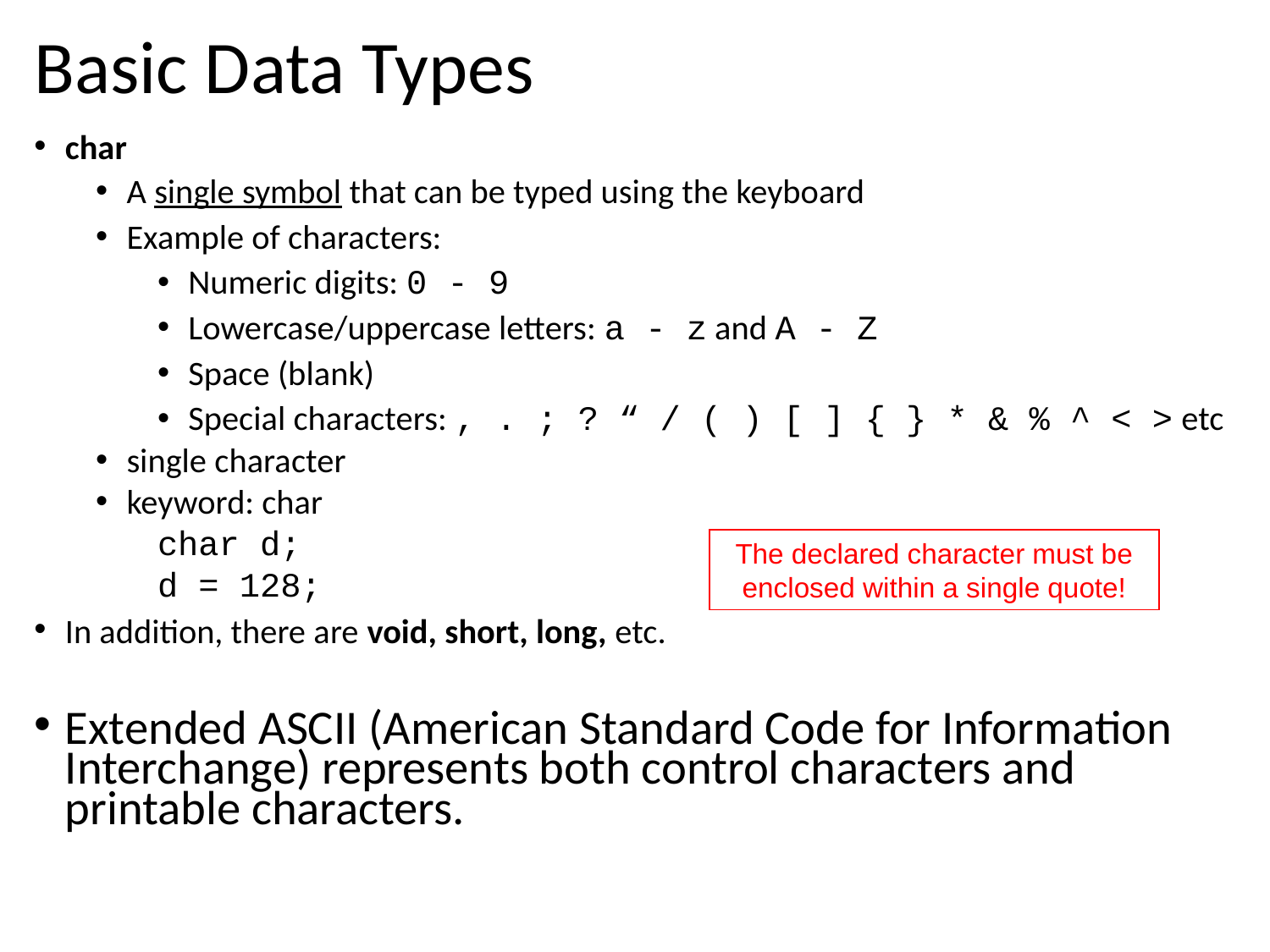

# Basic Data Types
char
A single symbol that can be typed using the keyboard
Example of characters:
Numeric digits: 0 - 9
Lowercase/uppercase letters: a - z and A - Z
Space (blank)
Special characters: , . ; ? “ / ( ) [ ] { } * & % ^ < > etc
single character
keyword: char
char d;
d = 128;
In addition, there are void, short, long, etc.

Extended ASCII (American Standard Code for Information Interchange) represents both control characters and printable characters.
The declared character must be enclosed within a single quote!